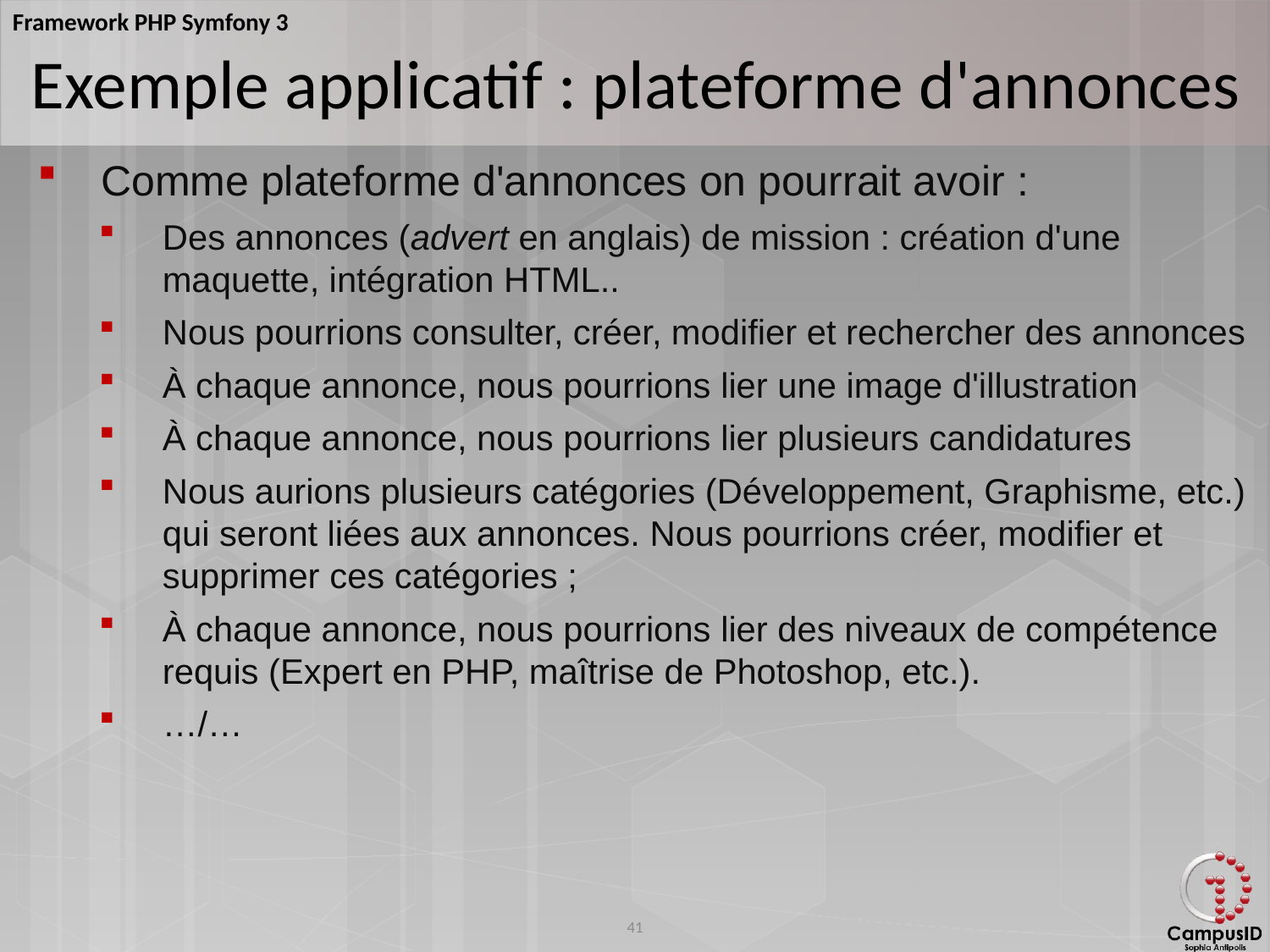

Exemple applicatif : plateforme d'annonces

Comme plateforme d'annonces on pourrait avoir :
Des annonces (advert en anglais) de mission : création d'une maquette, intégration HTML..
Nous pourrions consulter, créer, modifier et rechercher des annonces
À chaque annonce, nous pourrions lier une image d'illustration
À chaque annonce, nous pourrions lier plusieurs candidatures
Nous aurions plusieurs catégories (Développement, Graphisme, etc.) qui seront liées aux annonces. Nous pourrions créer, modifier et supprimer ces catégories ;
À chaque annonce, nous pourrions lier des niveaux de compétence requis (Expert en PHP, maîtrise de Photoshop, etc.).
…/…